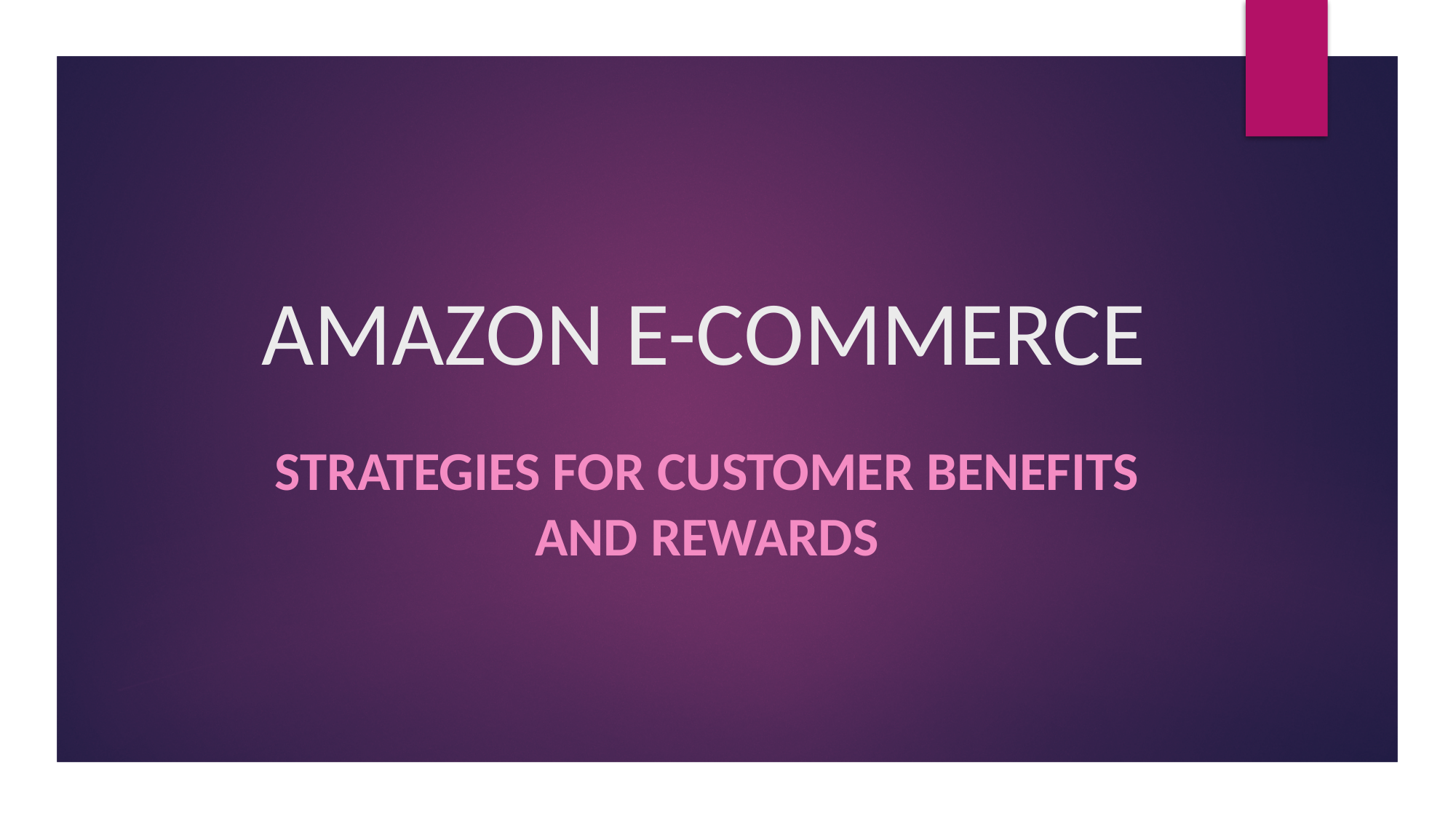

# AMAZON E-COMMERCE
STRATEGIES FOR CUSTOMER BENEFITS AND REWARDS